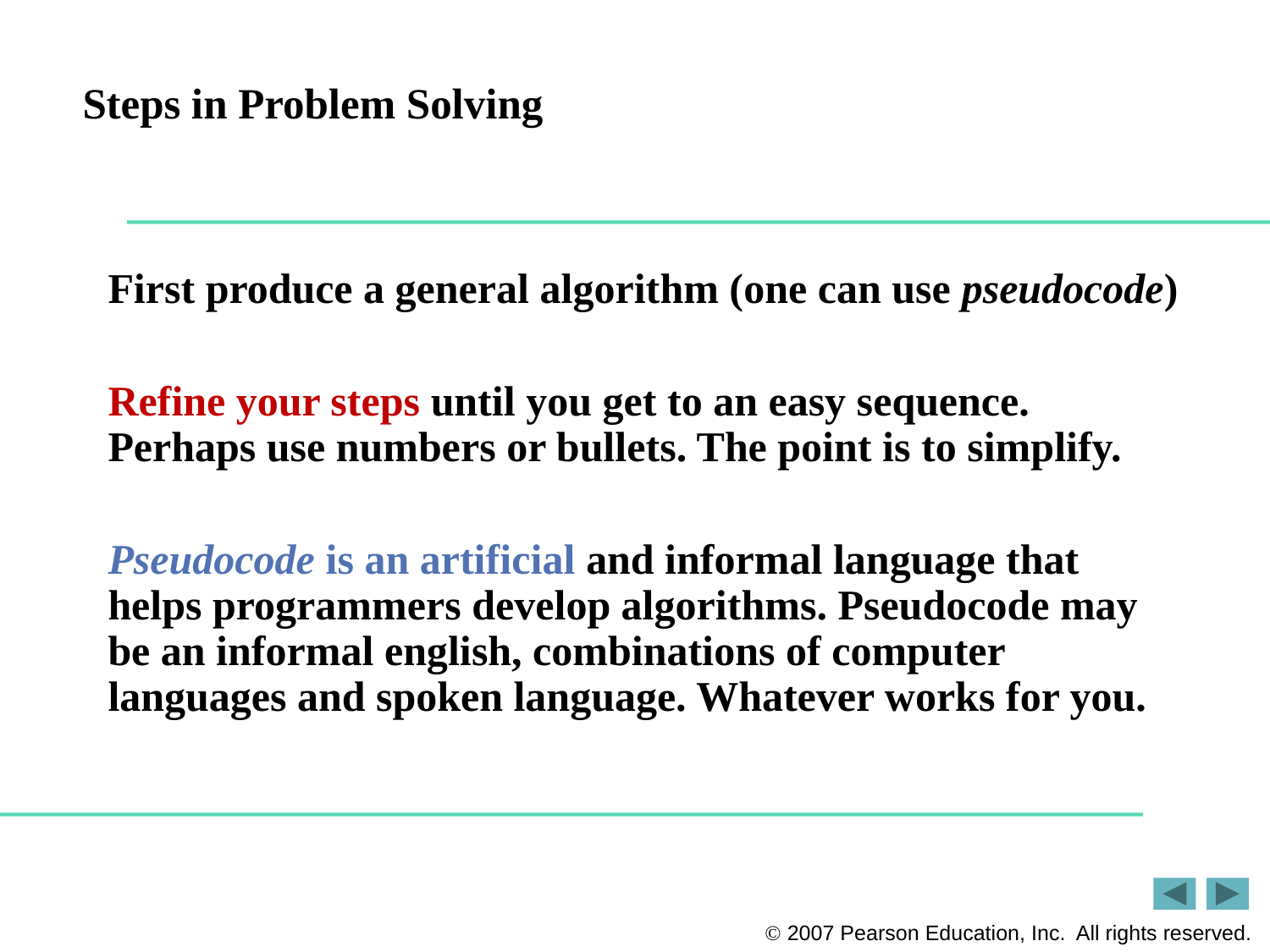

# Steps in Problem Solving
First produce a general algorithm (one can use pseudocode)

Refine your steps until you get to an easy sequence. Perhaps use numbers or bullets. The point is to simplify.

Pseudocode is an artificial and informal language that helps programmers develop algorithms. Pseudocode may be an informal english, combinations of computer languages and spoken language. Whatever works for you.